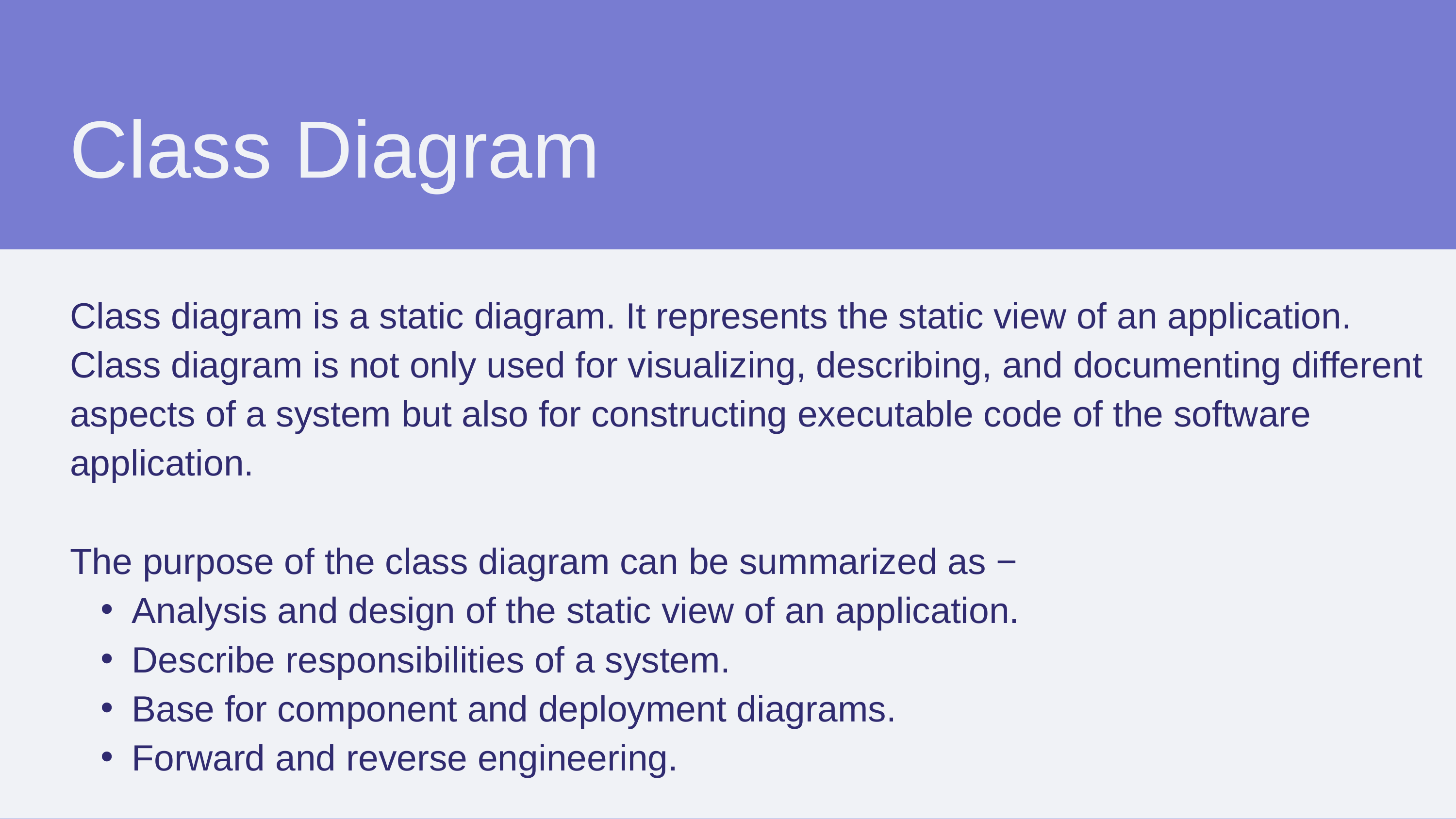

Class Diagram

Class diagram is a static diagram. It represents the static view of an application. Class diagram is not only used for visualizing, describing, and documenting different aspects of a system but also for constructing executable code of the software application.

The purpose of the class diagram can be summarized as −
Analysis and design of the static view of an application.
Describe responsibilities of a system.
Base for component and deployment diagrams.
Forward and reverse engineering.